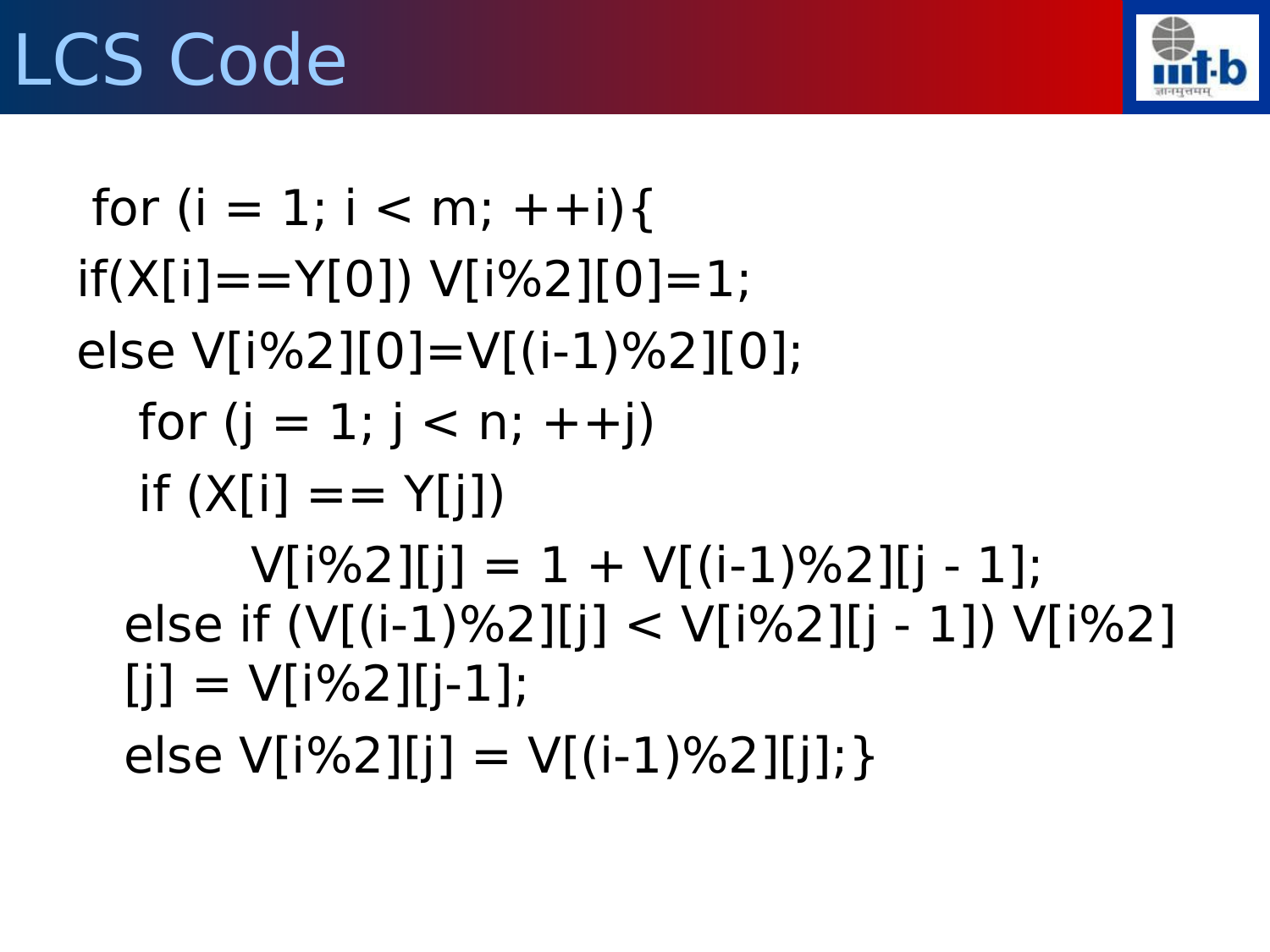

LCS Code
 for (i = 1; i < m; ++i){
if(X[i]==Y[0]) V[i%2][0]=1;
else V[i%2][0]=V[(i-1)%2][0];
    for (j = 1; j < n; ++j)
    if (X[i] == Y[j])
		V[i%2][j] = 1 + V[(i-1)%2][j - 1];      else if (V[(i-1)%2][j] < V[i%2][j - 1])	V[i%2][j] = V[i%2][j-1];
	else V[i%2][j] = V[(i-1)%2][j];}